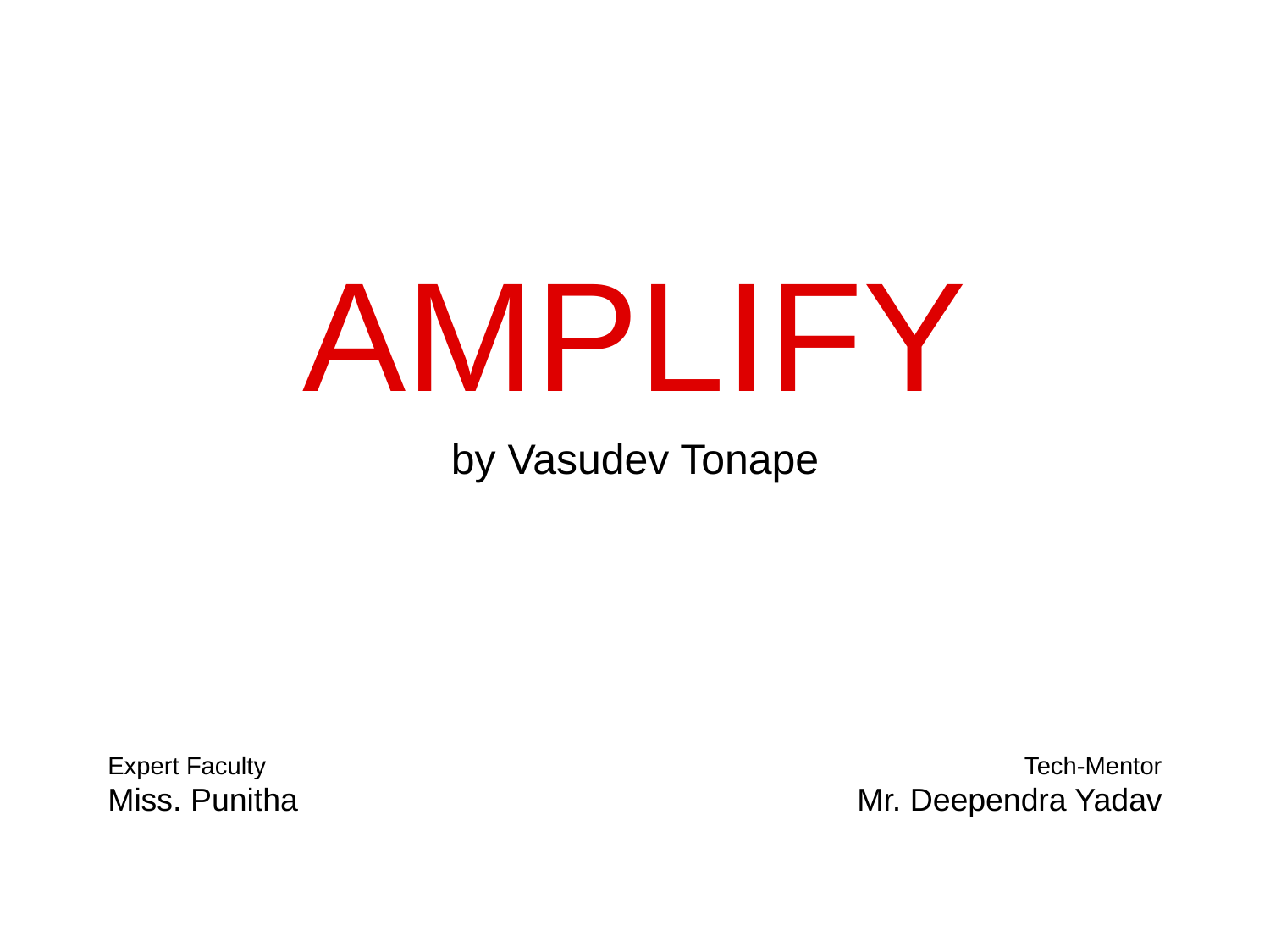

# AMPLIFY
by Vasudev Tonape
Expert Faculty
Miss. Punitha
Tech-Mentor
Mr. Deependra Yadav